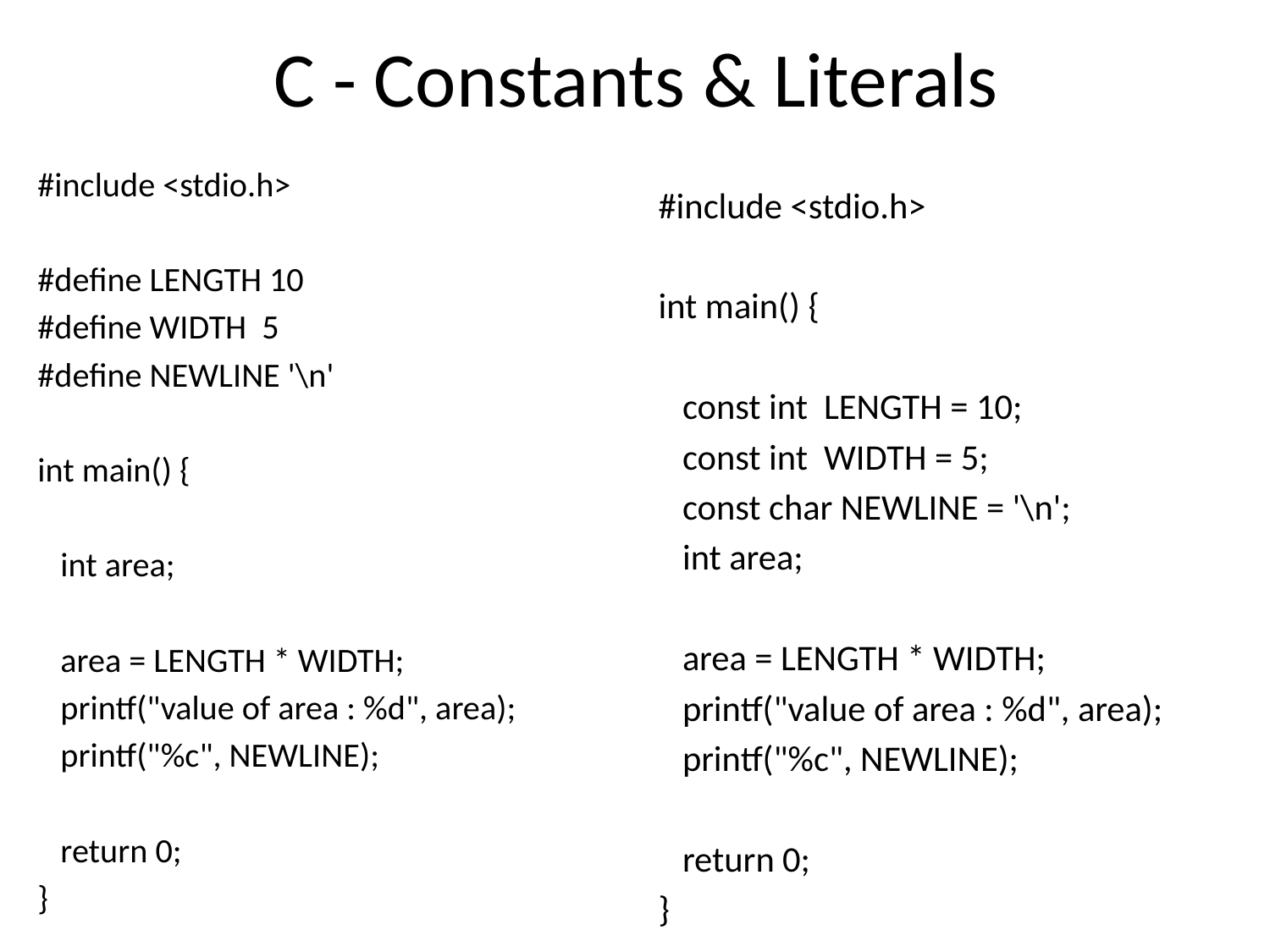

# C - Constants & Literals
#include <stdio.h>

#define LENGTH 10
#define WIDTH  5
#define NEWLINE '\n'

int main() {

   int area;

   area = LENGTH * WIDTH;
   printf("value of area : %d", area);
   printf("%c", NEWLINE);

   return 0;
}
#include <stdio.h>

int main() {

   const int  LENGTH = 10;
   const int  WIDTH = 5;
   const char NEWLINE = '\n';
   int area;

   area = LENGTH * WIDTH;
   printf("value of area : %d", area);
   printf("%c", NEWLINE);

   return 0;
}